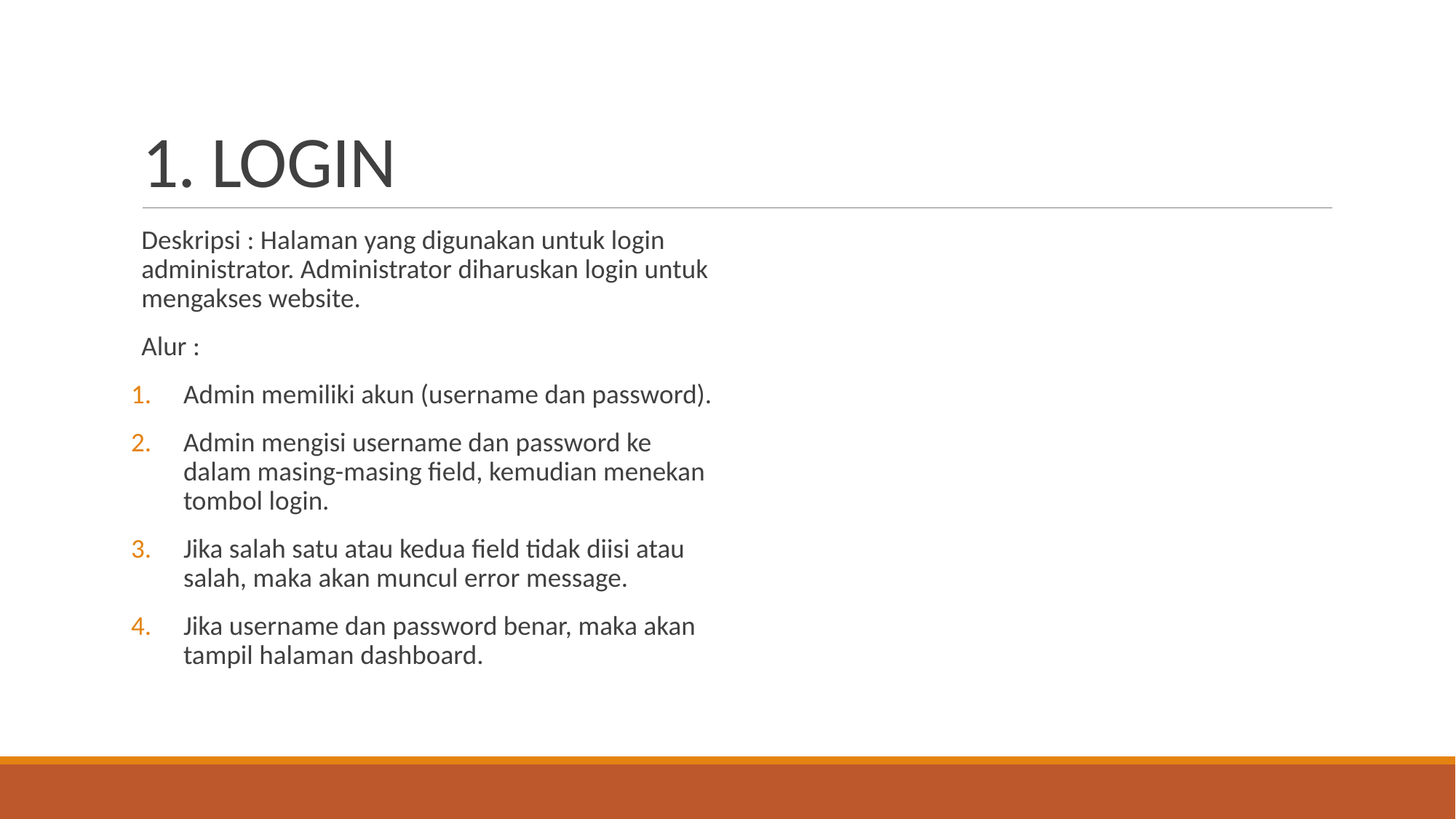

# 1. LOGIN
Deskripsi : Halaman yang digunakan untuk login administrator. Administrator diharuskan login untuk mengakses website.
Alur :
Admin memiliki akun (username dan password).
Admin mengisi username dan password ke dalam masing-masing field, kemudian menekan tombol login.
Jika salah satu atau kedua field tidak diisi atau salah, maka akan muncul error message.
Jika username dan password benar, maka akan tampil halaman dashboard.